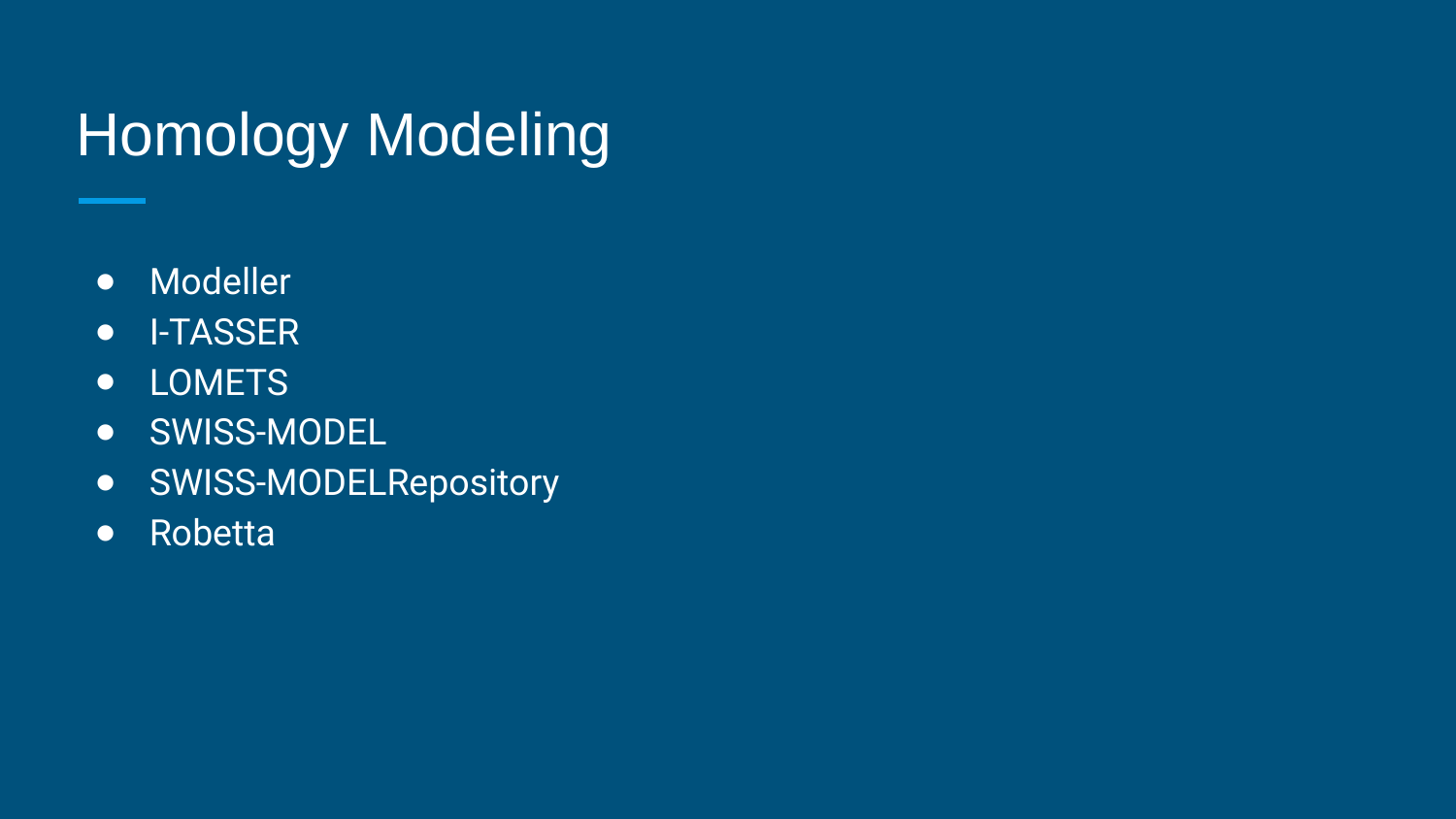

# Homology Modeling
Modeller
I-TASSER
LOMETS
SWISS-MODEL
SWISS-MODELRepository
Robetta